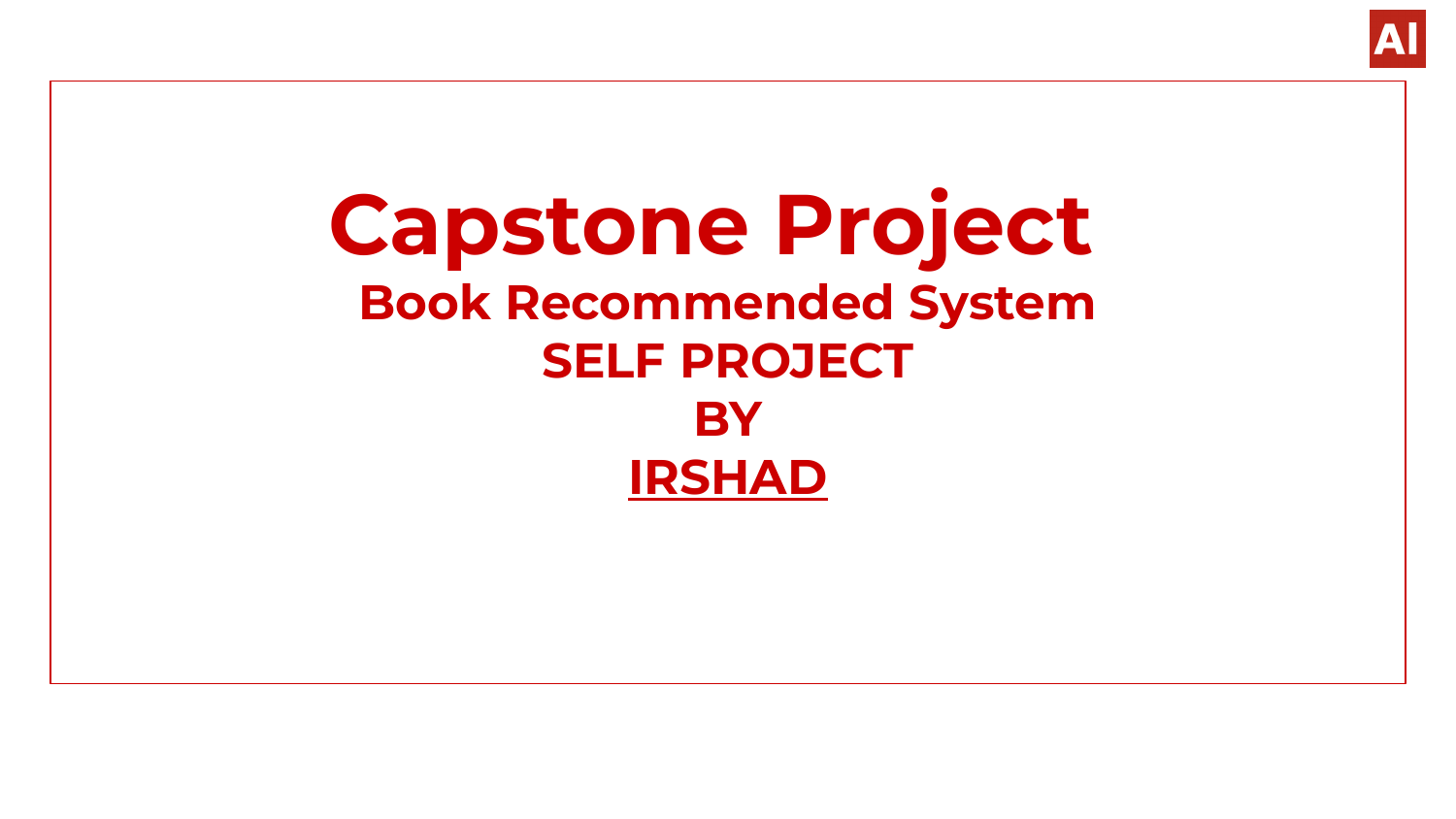

# Capstone Project
Book Recommended System
SELF PROJECT
BY
IRSHAD